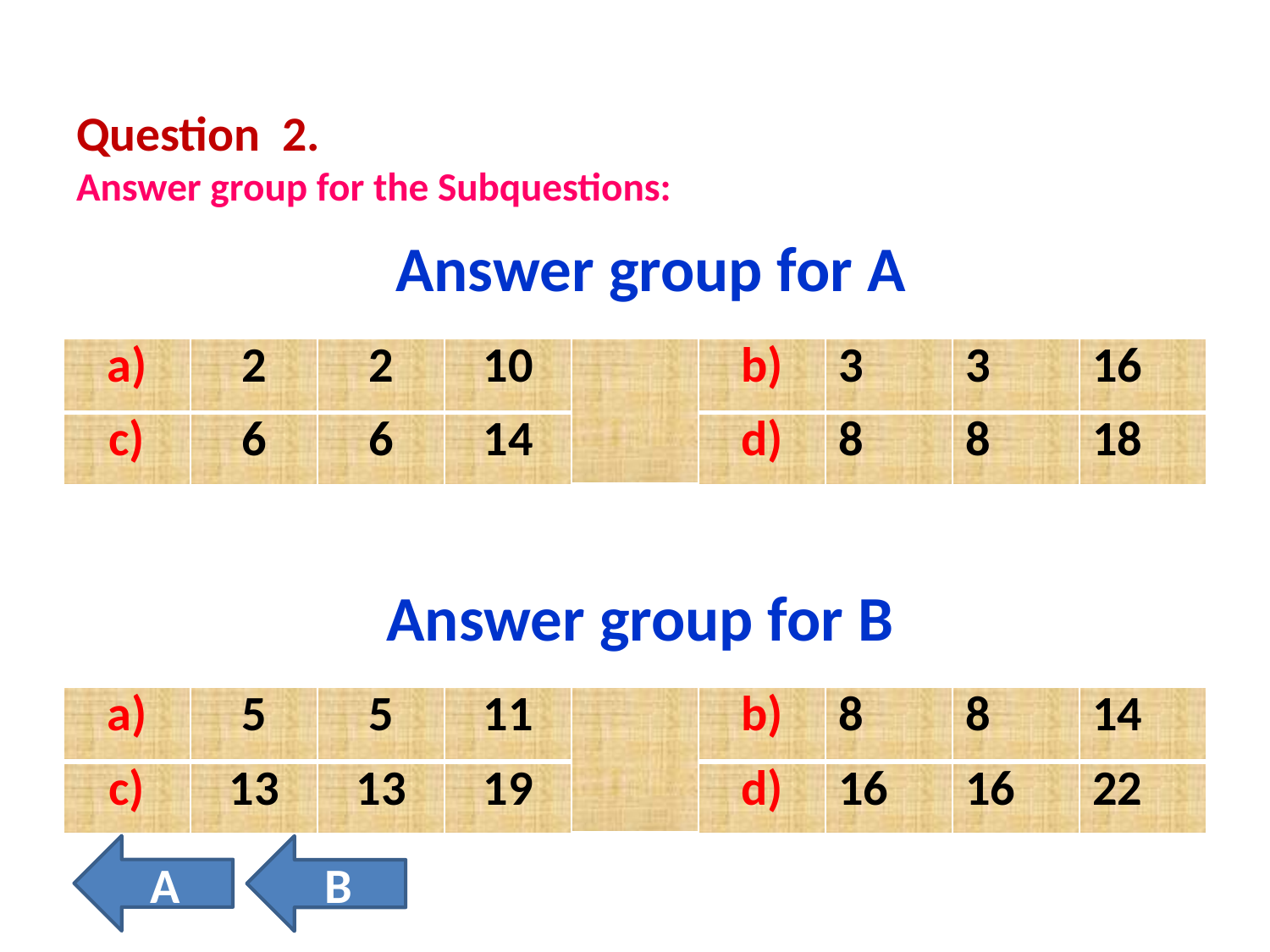

# Question  2. Answer group for the Subquestions:
Answer group for A
| a) | 2 | 2 | 10 |  | b) | 3 | 3 | 16 |
| --- | --- | --- | --- | --- | --- | --- | --- | --- |
| c) | 6 | 6 | 14 |  | d) | 8 | 8 | 18 |
Answer group for B
| a) | 5 | 5 | 11 |  | b) | 8 | 8 | 14 |
| --- | --- | --- | --- | --- | --- | --- | --- | --- |
| c) | 13 | 13 | 19 |  | d) | 16 | 16 | 22 |
A
B